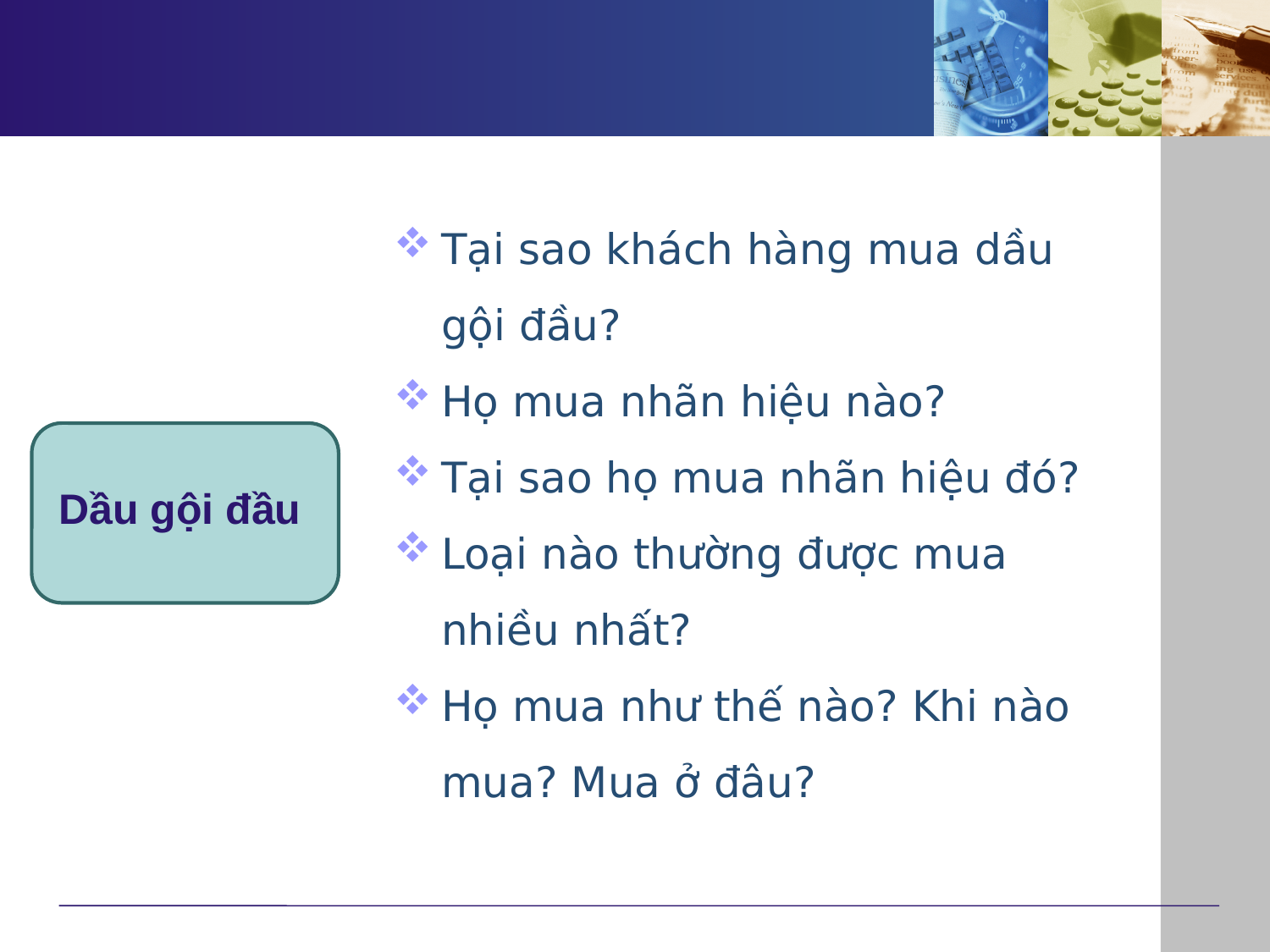

Tại sao khách hàng mua dầu gội đầu?
Họ mua nhãn hiệu nào?
Tại sao họ mua nhãn hiệu đó?
Loại nào thường được mua nhiều nhất?
Họ mua như thế nào? Khi nào mua? Mua ở đâu?

Dầu gội đầu